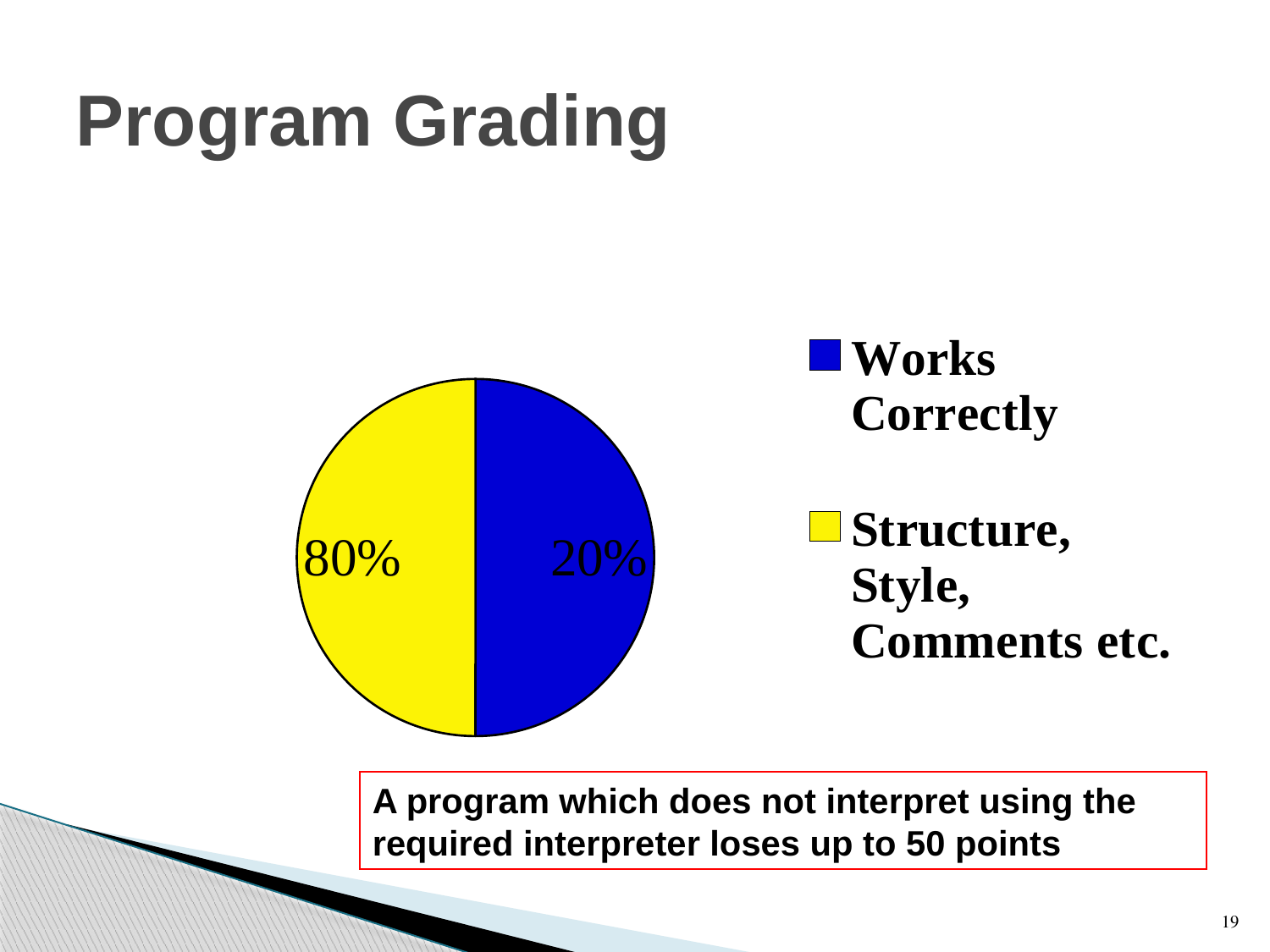

# Program Grading

### Chart

| Category |  |  |
|---|---|---|
| Works Correctly | 50.0 | None |
| Structure, Style, Comments etc. | 50.0 | None |
A program which does not interpret using the required interpreter loses up to 50 points
19